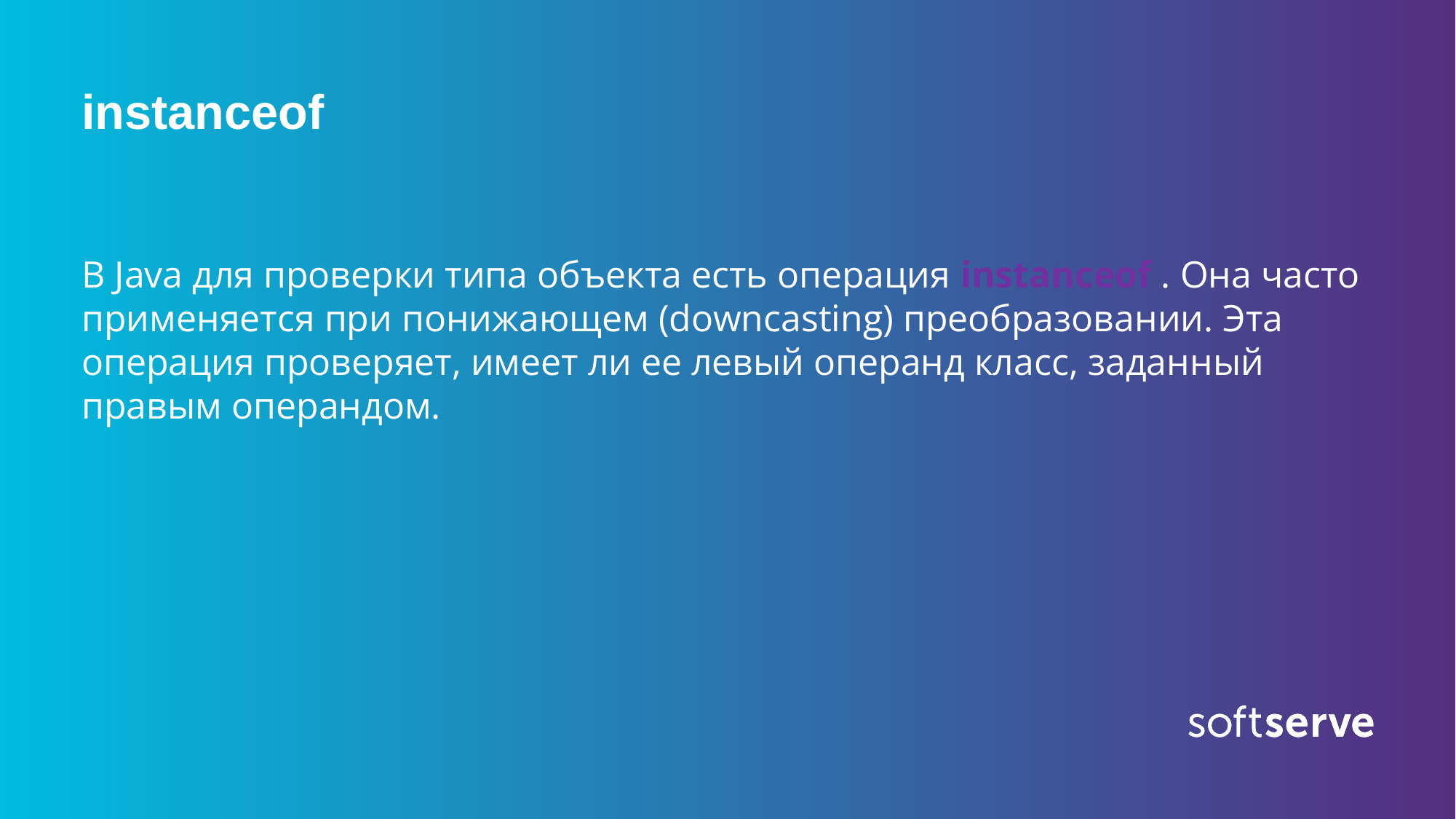

# instanceof
В Java для проверки типа объекта есть операция instanceof . Она часто применяется при понижающем (downcasting) преобразовании. Эта операция проверяет, имеет ли ее левый операнд класс, заданный правым операндом.